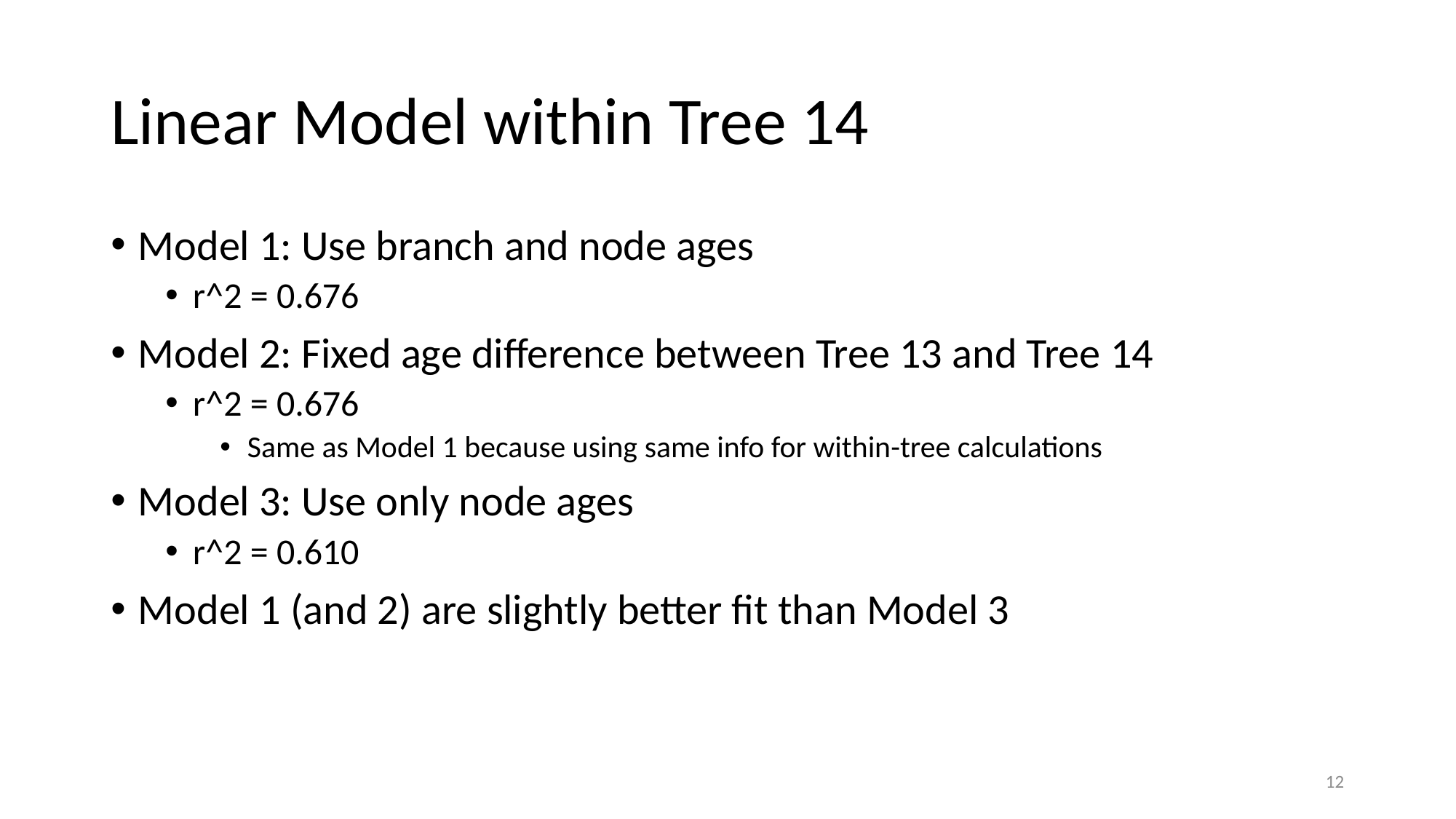

# Linear Model within Tree 14
Model 1: Use branch and node ages
r^2 = 0.676
Model 2: Fixed age difference between Tree 13 and Tree 14
r^2 = 0.676
Same as Model 1 because using same info for within-tree calculations
Model 3: Use only node ages
r^2 = 0.610
Model 1 (and 2) are slightly better fit than Model 3

12